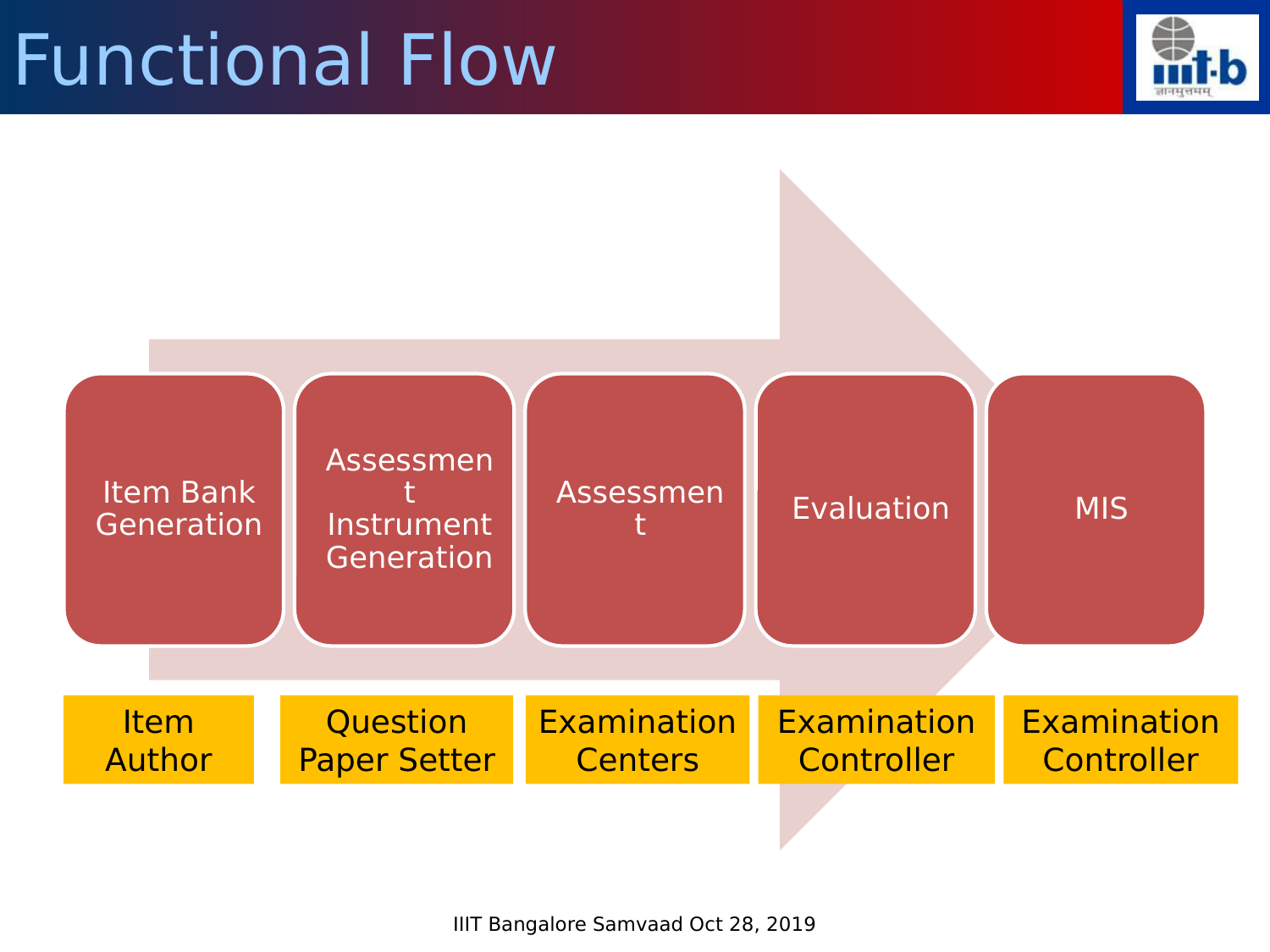

Functional Flow

Item Bank Generation
Assessment Instrument Generation
Assessment
Evaluation
MIS
Item Author
Question Paper Setter
Examination Centers
Examination Controller
Examination Controller
IIIT Bangalore Samvaad Oct 28, 2019